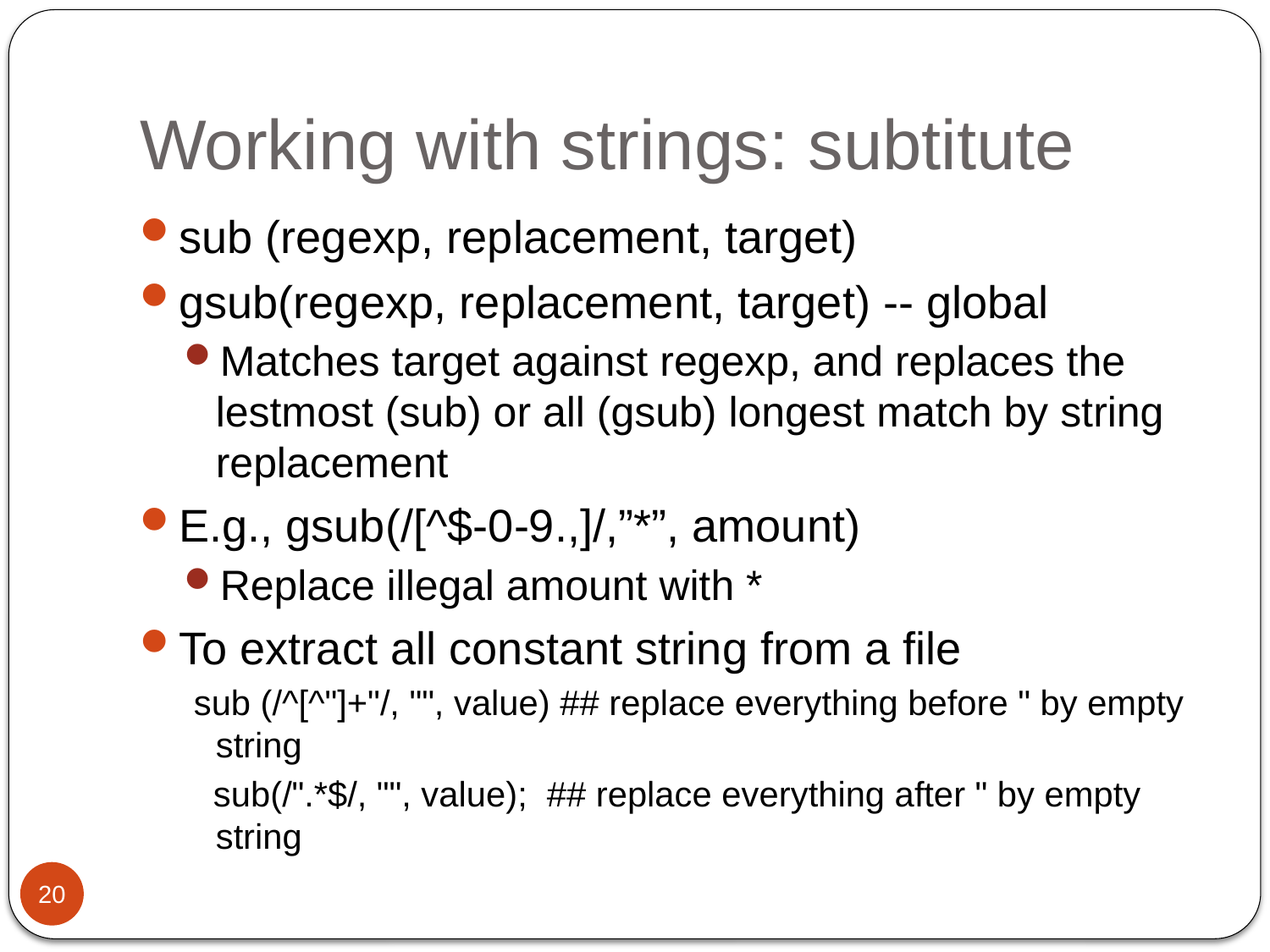

# Working with strings: subtitute
sub (regexp, replacement, target)
gsub(regexp, replacement, target) -- global
Matches target against regexp, and replaces the lestmost (sub) or all (gsub) longest match by string replacement
E.g., gsub(/[^$-0-9.,]/,”*”, amount)
Replace illegal amount with *
To extract all constant string from a file
 sub (/^[^"]+"/, "", value) ## replace everything before " by empty string
   sub(/".*$/, "", value);  ## replace everything after " by empty string

20